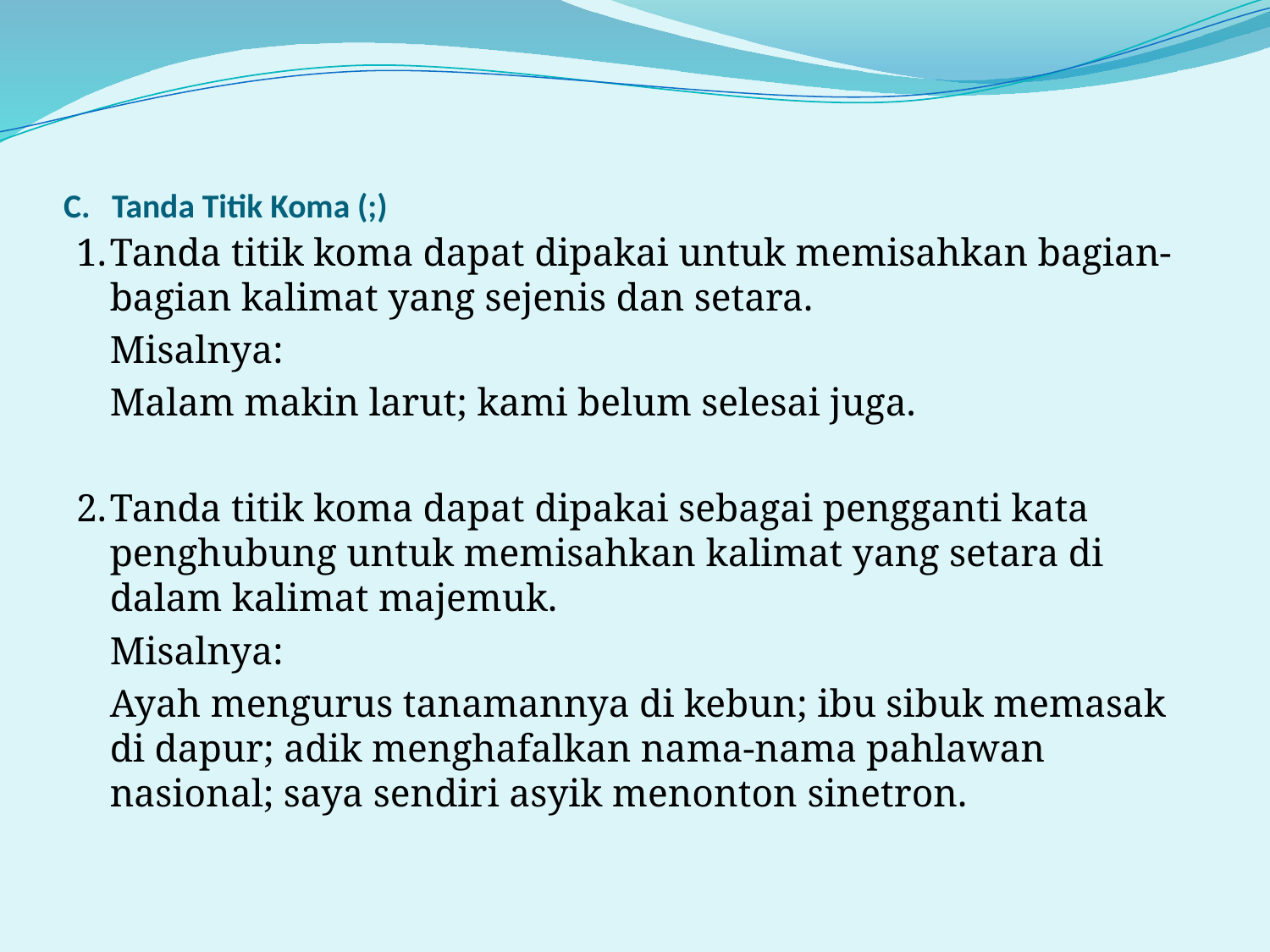

# C.	Tanda Titik Koma (;)

1.	Tanda titik koma dapat dipakai untuk memisahkan bagian-bagian kalimat yang sejenis dan setara.
	Misalnya:
		Malam makin larut; kami belum selesai juga.

2.	Tanda titik koma dapat dipakai sebagai pengganti kata penghubung untuk memisahkan kalimat yang setara di dalam kalimat majemuk.
	Misalnya:
	Ayah mengurus tanamannya di kebun; ibu sibuk memasak di dapur; adik menghafalkan nama-nama pahlawan nasional; saya sendiri asyik menonton sinetron.